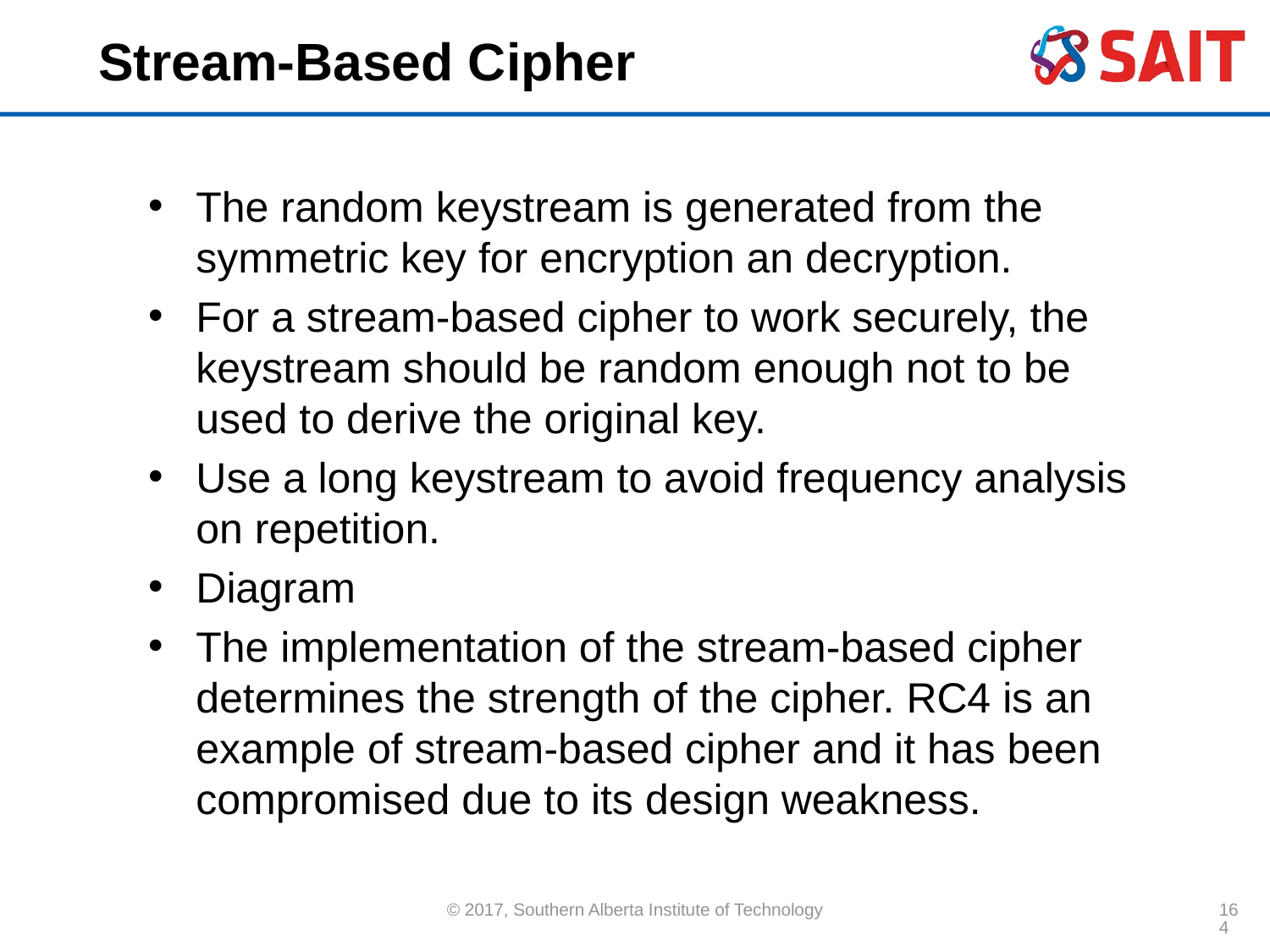

# Stream-Based Cipher
The random keystream is generated from the symmetric key for encryption an decryption.
For a stream-based cipher to work securely, the keystream should be random enough not to be used to derive the original key.
Use a long keystream to avoid frequency analysis on repetition.
Diagram
The implementation of the stream-based cipher determines the strength of the cipher. RC4 is an example of stream-based cipher and it has been compromised due to its design weakness.